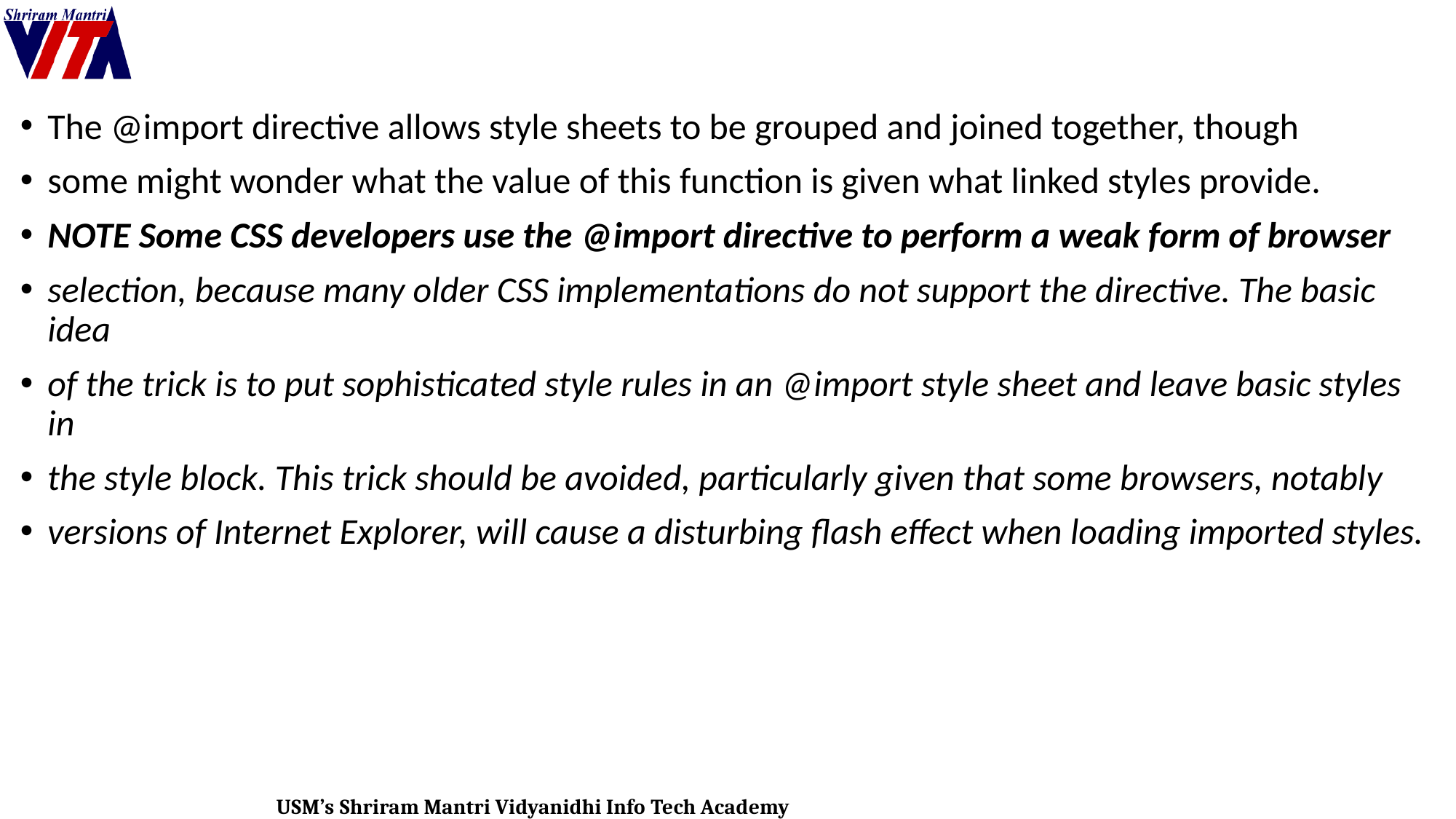

The @import directive allows style sheets to be grouped and joined together, though
some might wonder what the value of this function is given what linked styles provide.
NOTE Some CSS developers use the @import directive to perform a weak form of browser
selection, because many older CSS implementations do not support the directive. The basic idea
of the trick is to put sophisticated style rules in an @import style sheet and leave basic styles in
the style block. This trick should be avoided, particularly given that some browsers, notably
versions of Internet Explorer, will cause a disturbing flash effect when loading imported styles.